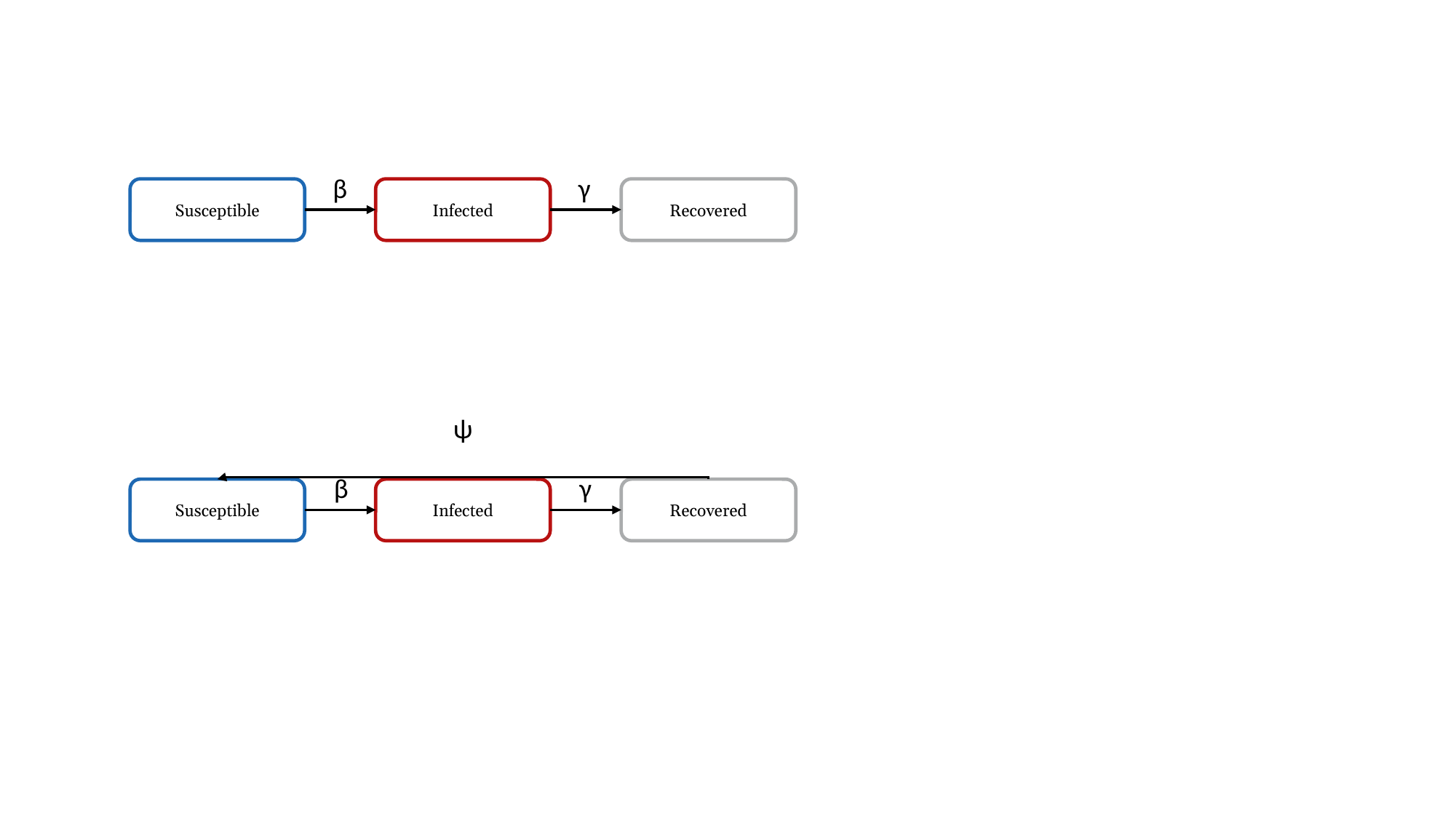

β
γ
Infected
Recovered
Susceptible
ψ
β
γ
Infected
Recovered
Susceptible